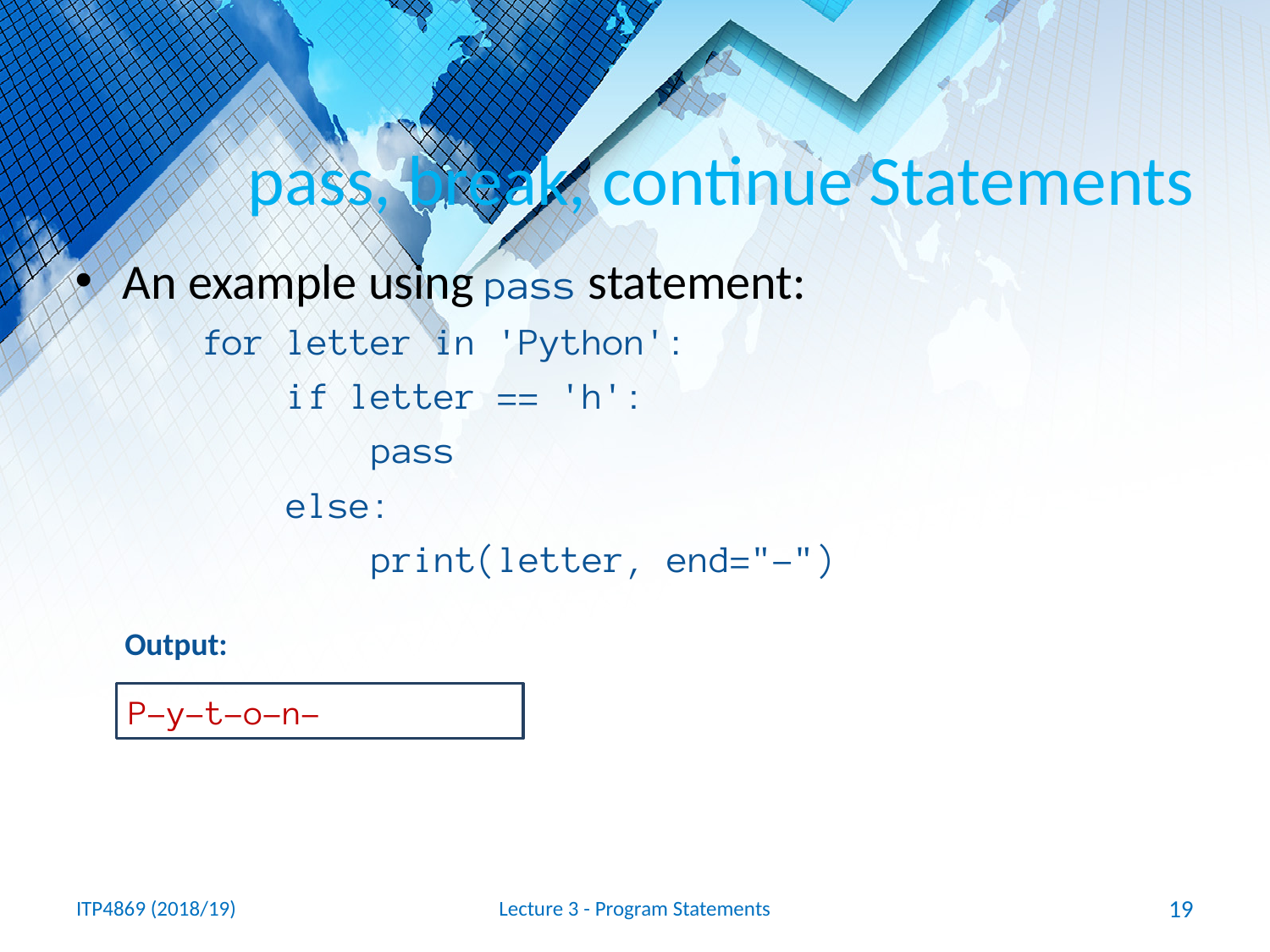

# pass, break, continue Statements
An example using pass statement:
for letter in 'Python':
    if letter == 'h':
        pass
    else:
        print(letter, end="-")
Output:
P-y-t-o-n-
ITP4869 (2018/19)
Lecture 3 - Program Statements
19